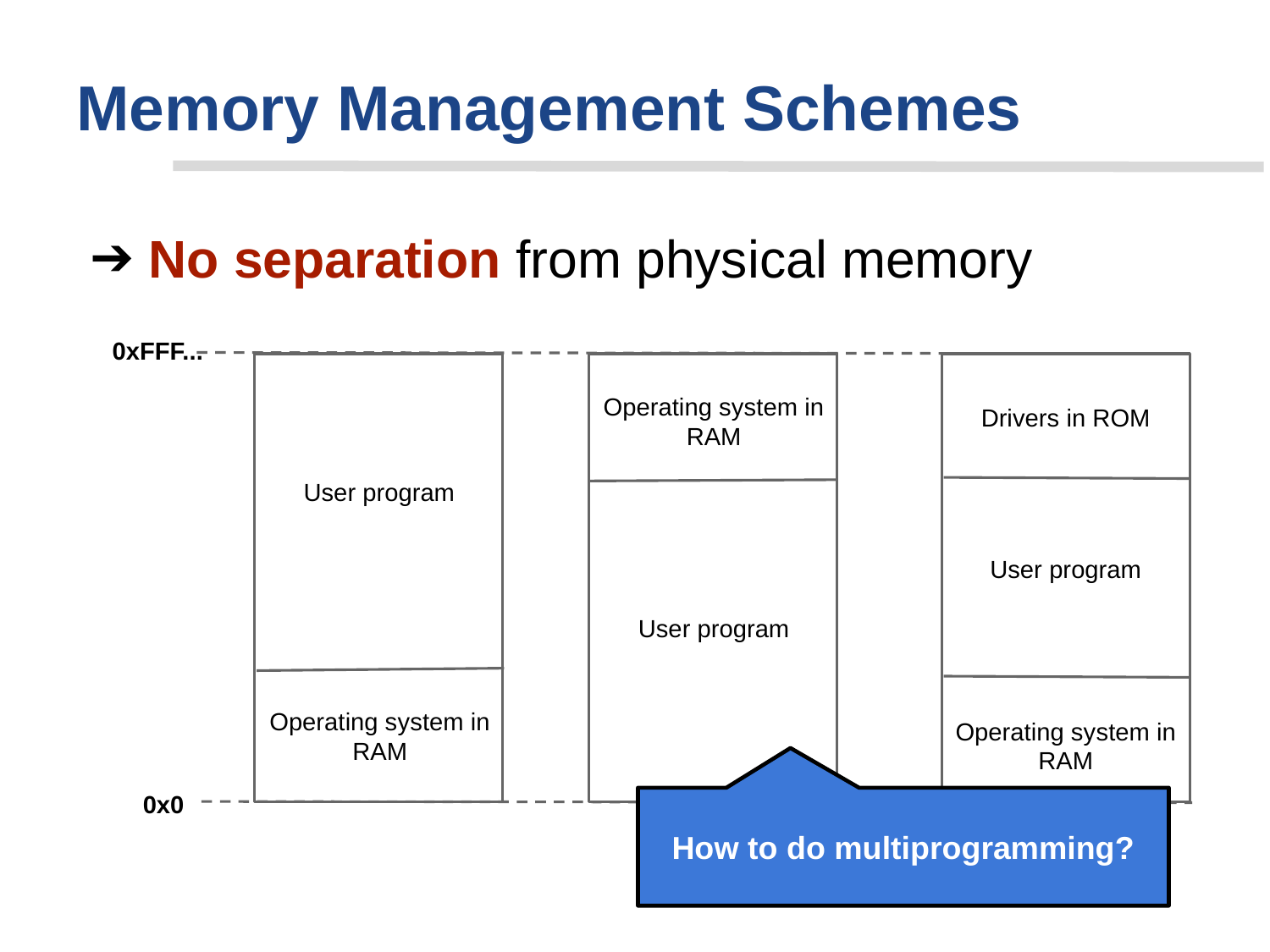

# Memory Management Schemes
No separation from physical memory
0xFFF...

Drivers in ROM
Operating system in RAM

User program
User program
User program
Operating system in RAM
Operating system in RAM

0x0
How to do multiprogramming?